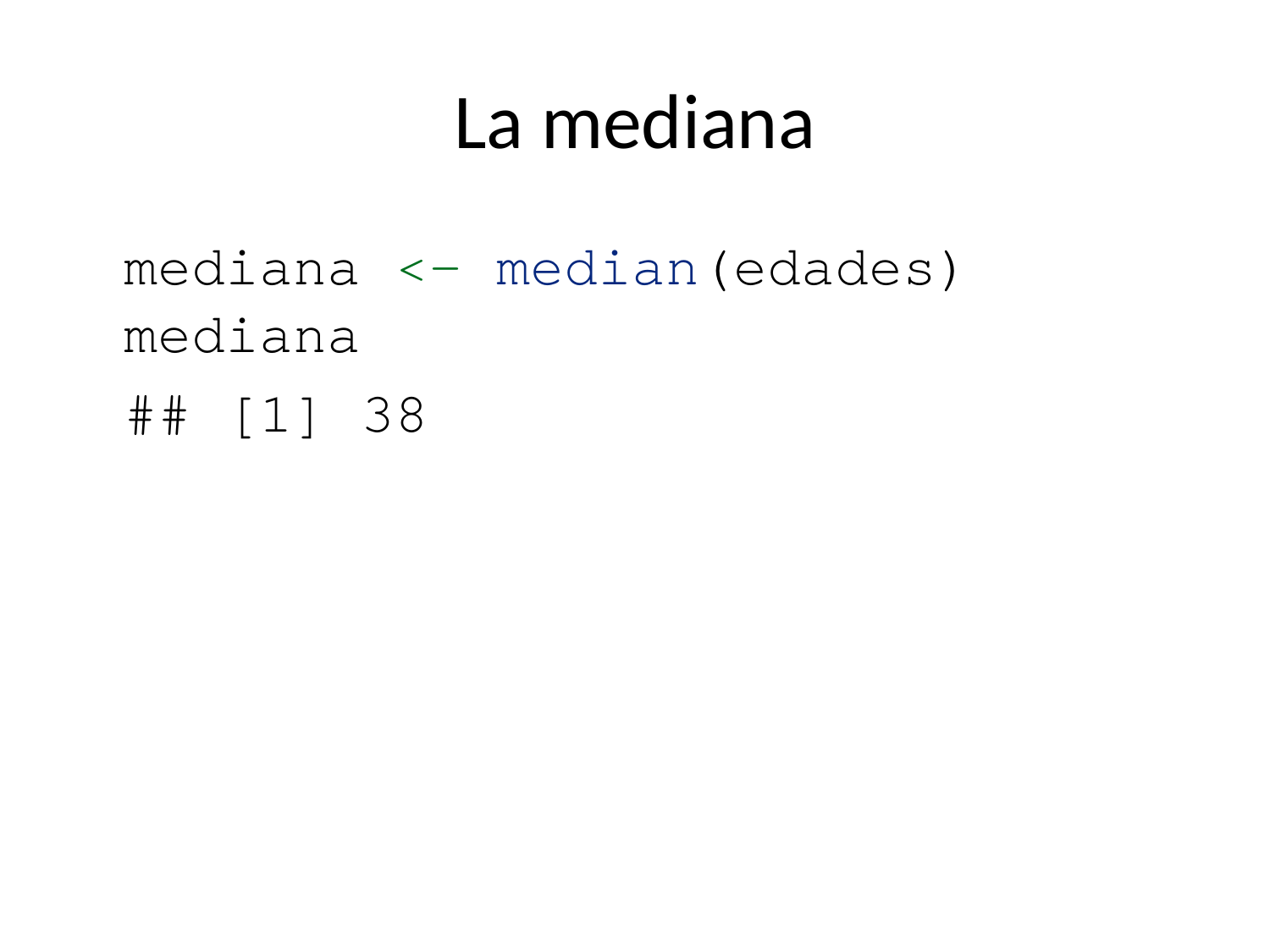

# La mediana
mediana <- median(edades)
mediana
## [1] 38